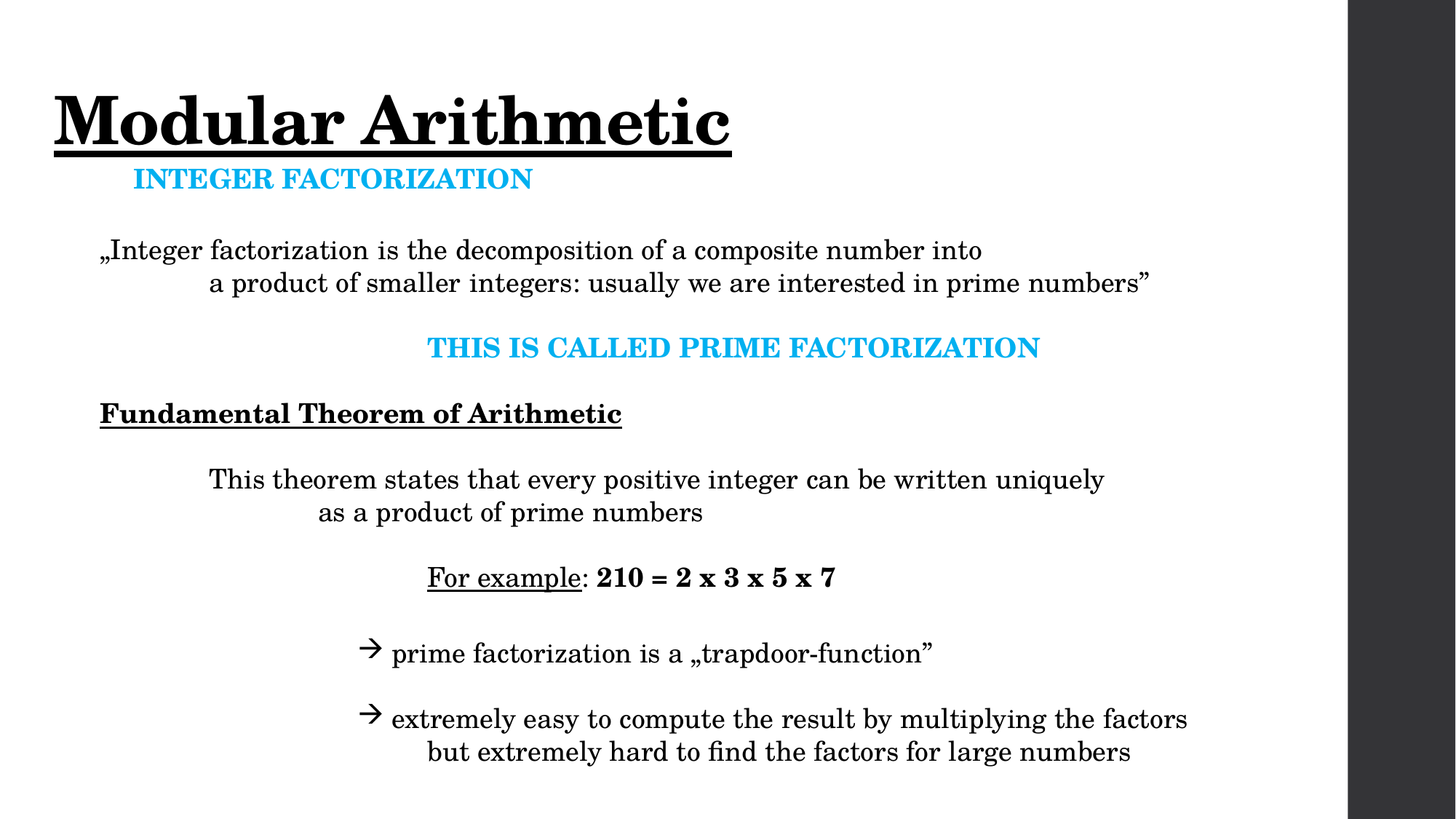

# Modular Arithmetic
INTEGER FACTORIZATION
„Integer factorization is the decomposition of a composite number into
	a product of smaller integers: usually we are interested in prime numbers”

			THIS IS CALLED PRIME FACTORIZATION

Fundamental Theorem of Arithmetic

	This theorem states that every positive integer can be written uniquely
		as a product of prime numbers

			For example: 210 = 2 x 3 x 5 x 7

prime factorization is a „trapdoor-function”

extremely easy to compute the result by multiplying the factors
  but extremely hard to find the factors for large numbers